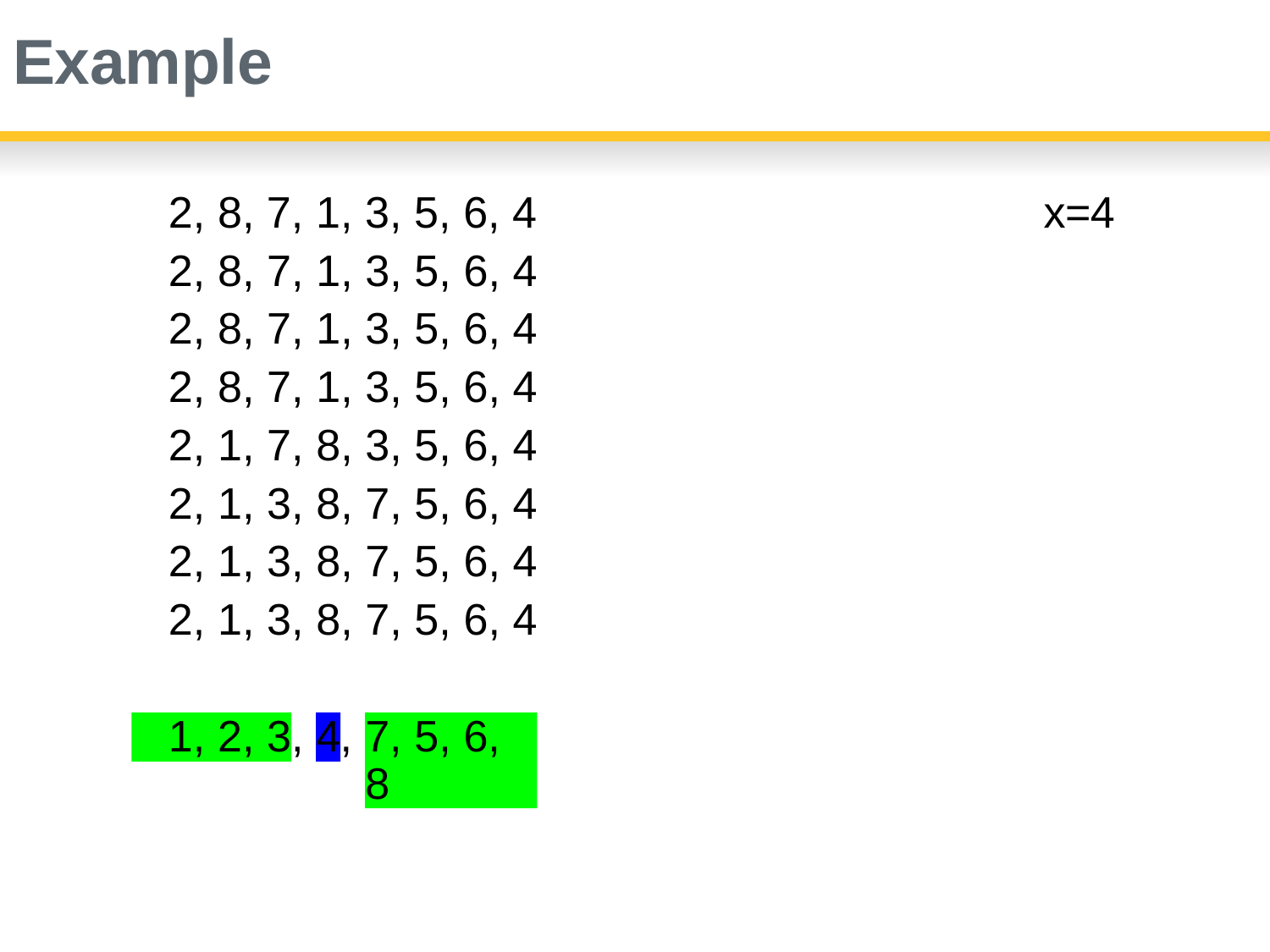

# Example
2, 8, 7, 1, 3, 5, 6, 4
2, 8, 7, 1, 3, 5, 6, 4
2, 8, 7, 1, 3, 5, 6, 4
2, 8, 7, 1, 3, 5, 6, 4
2, 1, 7, 8, 3, 5, 6, 4
2, 1, 3, 8, 7, 5, 6, 4
2, 1, 3, 8, 7, 5, 6, 4
2, 1, 3, 8, 7, 5, 6, 4
x=4
1, 2, 3, 4,

7, 5, 6, 8